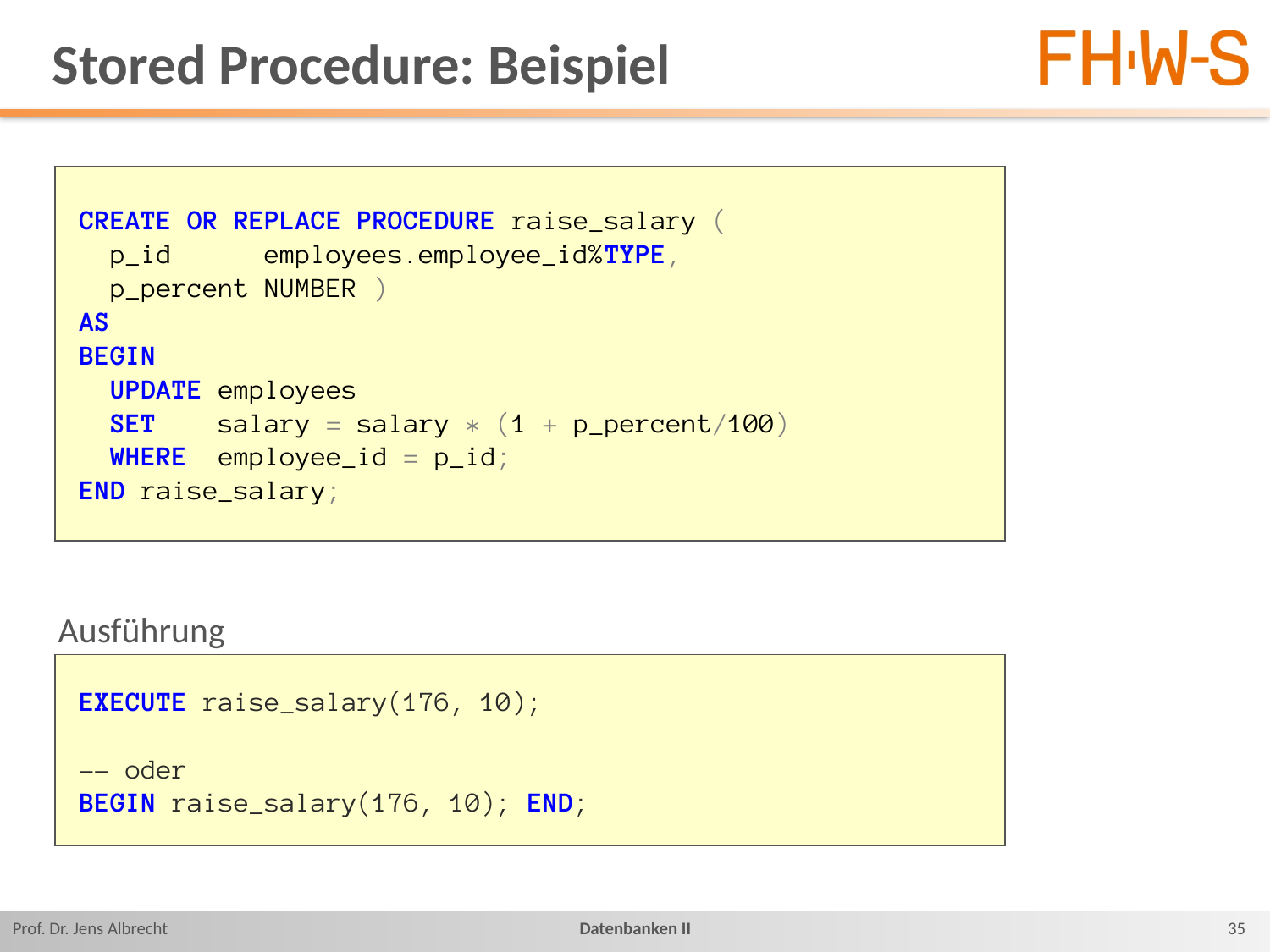

# Stored Procedure: Beispiel
CREATE OR REPLACE PROCEDURE raise_salary (
  p_id      employees.employee_id%TYPE,
  p_percent NUMBER )
AS
BEGIN
  UPDATE employees
  SET    salary = salary * (1 + p_percent/100)
  WHERE  employee_id = p_id;
END raise_salary;
Ausführung
EXECUTE raise_salary(176, 10);

-- oder
BEGIN raise_salary(176, 10); END;